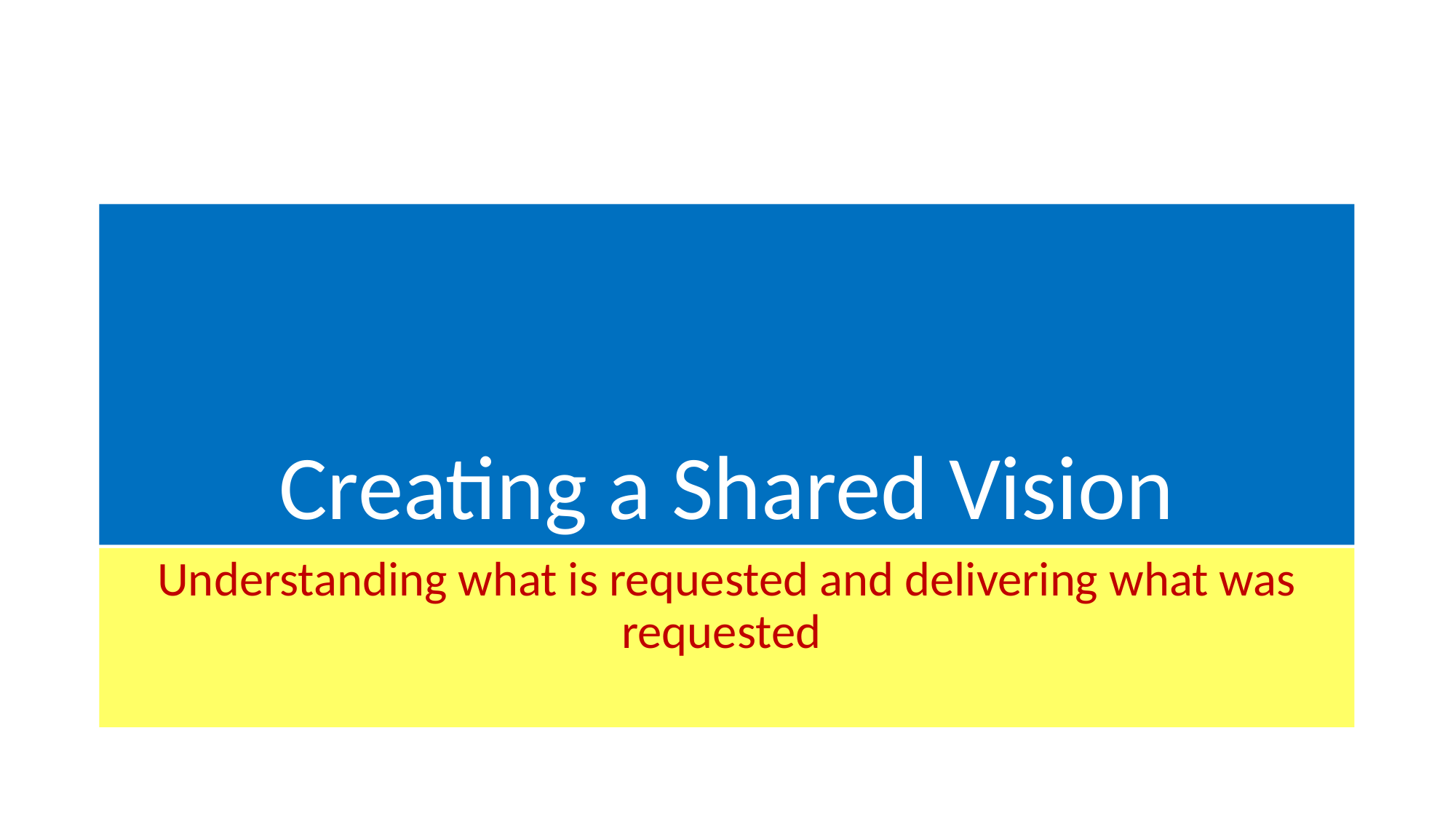

# Creating a Shared Vision
Understanding what is requested and delivering what was requested